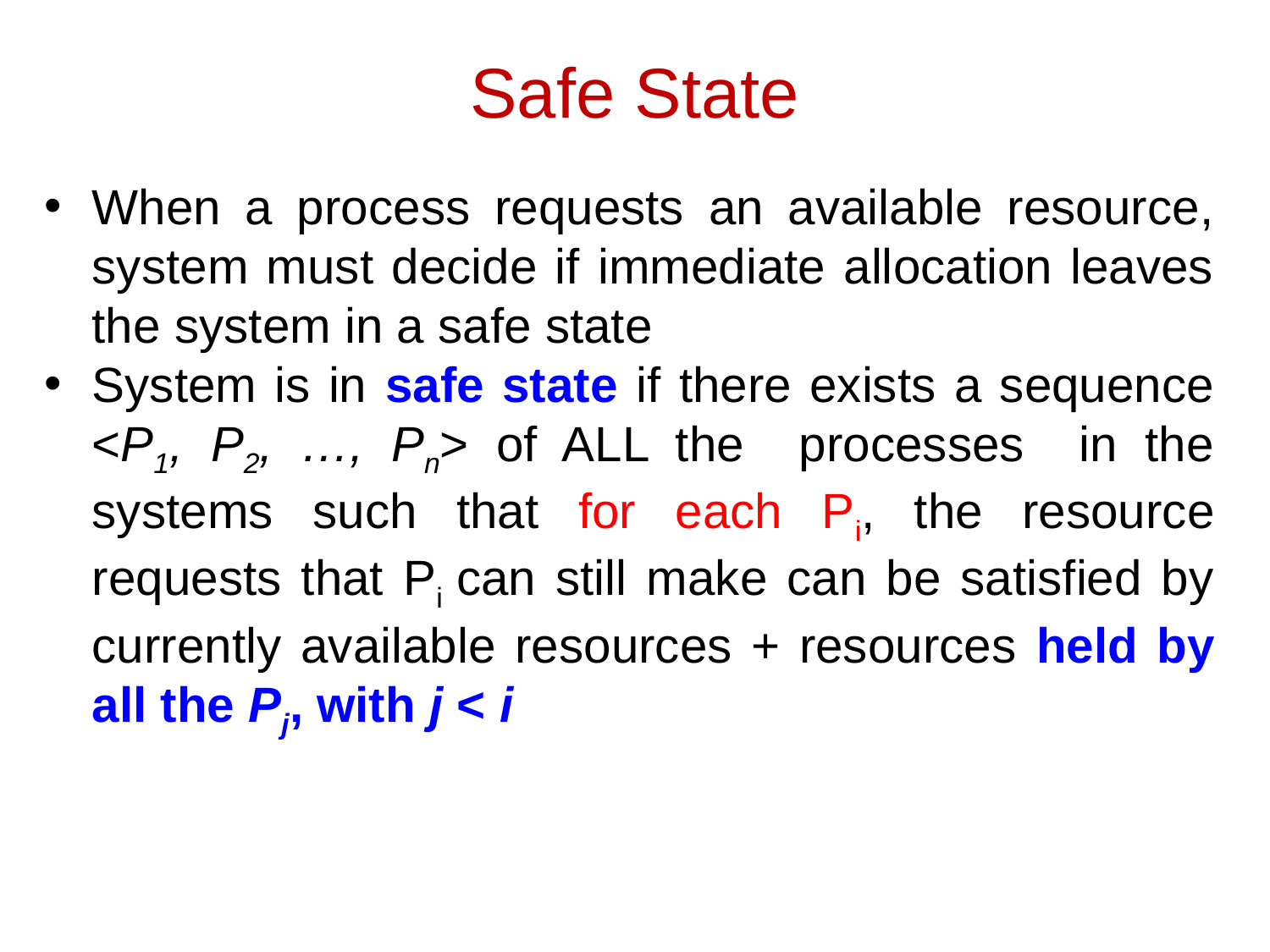

# Safe State
When a process requests an available resource, system must decide if immediate allocation leaves the system in a safe state
System is in safe state if there exists a sequence <P1, P2, …, Pn> of ALL the  processes  in the systems such that for each Pi, the resource requests that Pi can still make can be satisfied by currently available resources + resources held by all the Pj, with j < i